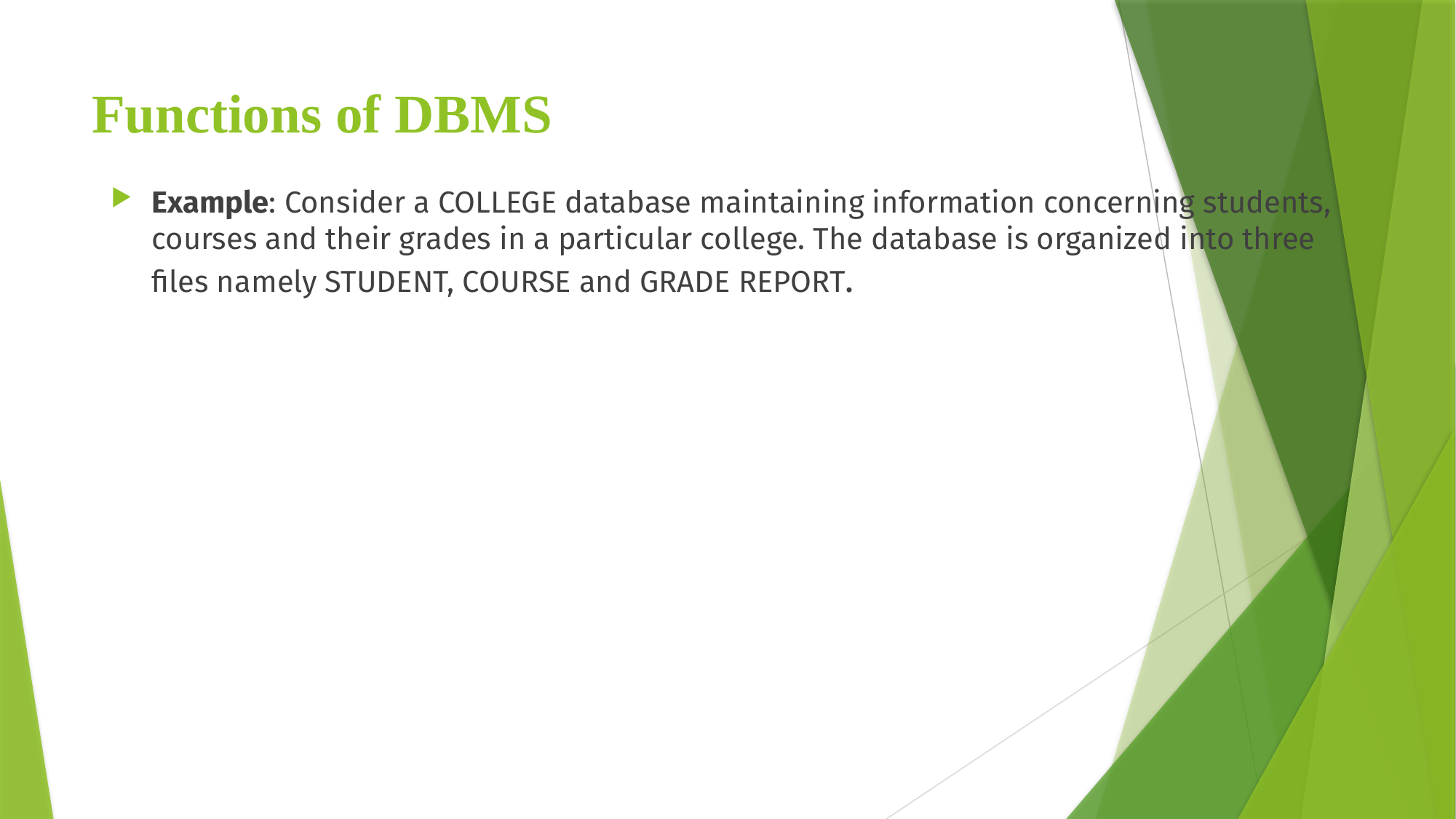

# Functions of DBMS
Example: Consider a COLLEGE database maintaining information concerning students, courses and their grades in a particular college. The database is organized into three files namely STUDENT, COURSE and GRADE REPORT.